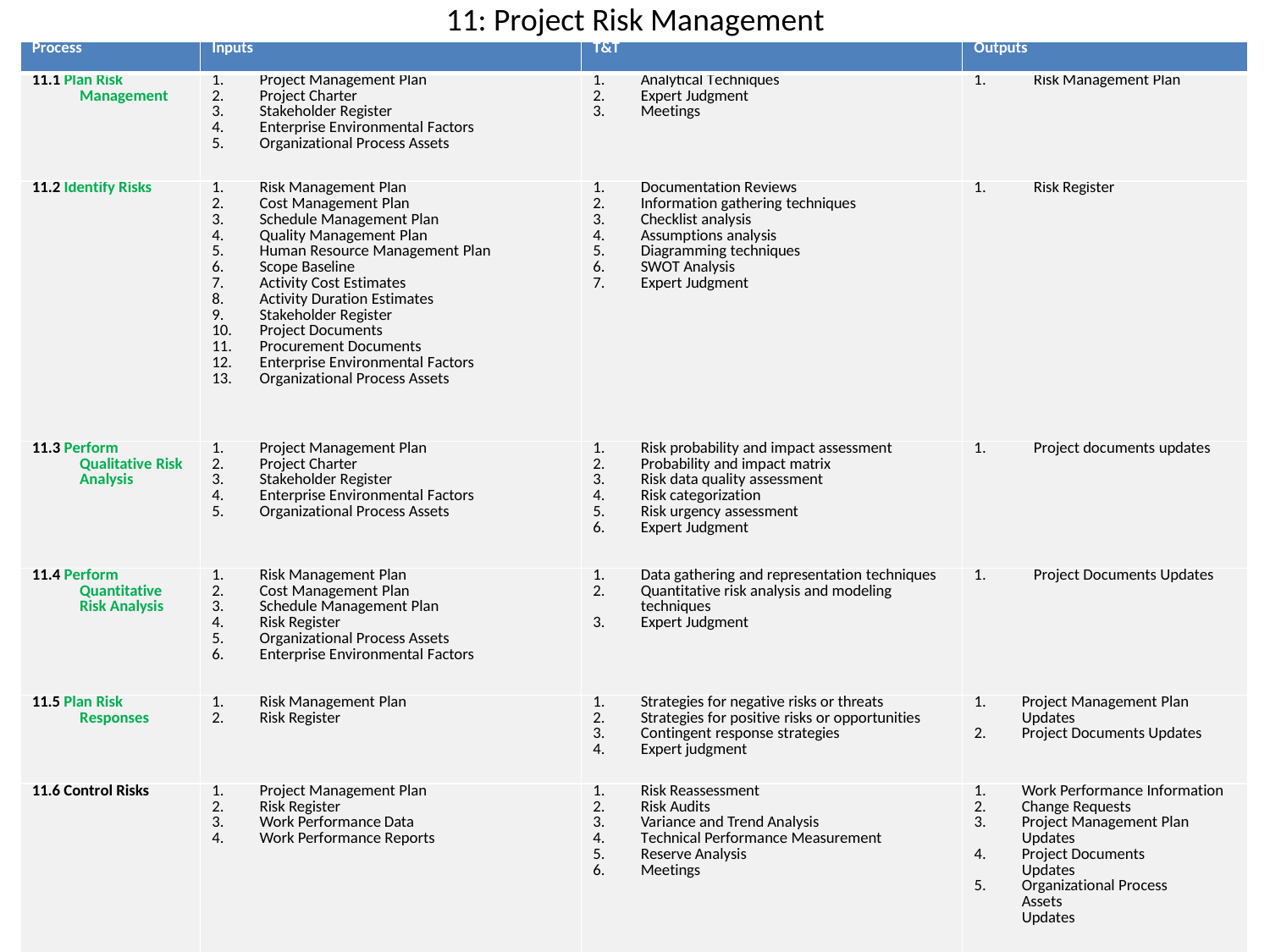

# 11: Project Risk Management
| Process | Inputs | T&T | Outputs |
| --- | --- | --- | --- |
| 11.1 Plan Risk Management | Project Management Plan Project Charter Stakeholder Register Enterprise Environmental Factors Organizational Process Assets | Analytical Techniques Expert Judgment Meetings | 1. Risk Management Plan |
| 11.2 Identify Risks | Risk Management Plan Cost Management Plan Schedule Management Plan Quality Management Plan Human Resource Management Plan Scope Baseline Activity Cost Estimates Activity Duration Estimates Stakeholder Register Project Documents Procurement Documents Enterprise Environmental Factors Organizational Process Assets | Documentation Reviews Information gathering techniques Checklist analysis Assumptions analysis Diagramming techniques SWOT Analysis Expert Judgment | 1. Risk Register |
| 11.3 Perform Qualitative Risk Analysis | Project Management Plan Project Charter Stakeholder Register Enterprise Environmental Factors Organizational Process Assets | Risk probability and impact assessment Probability and impact matrix Risk data quality assessment Risk categorization Risk urgency assessment Expert Judgment | 1. Project documents updates |
| 11.4 Perform Quantitative Risk Analysis | Risk Management Plan Cost Management Plan Schedule Management Plan Risk Register Organizational Process Assets Enterprise Environmental Factors | Data gathering and representation techniques Quantitative risk analysis and modeling techniques Expert Judgment | 1. Project Documents Updates |
| 11.5 Plan Risk Responses | Risk Management Plan Risk Register | Strategies for negative risks or threats Strategies for positive risks or opportunities Contingent response strategies Expert judgment | Project Management Plan Updates Project Documents Updates |
| 11.6 Control Risks | Project Management Plan Risk Register Work Performance Data Work Performance Reports | Risk Reassessment Risk Audits Variance and Trend Analysis Technical Performance Measurement Reserve Analysis Meetings | Work Performance Information Change Requests Project Management Plan Updates Project Documents Updates Organizational Process Assets Updates |